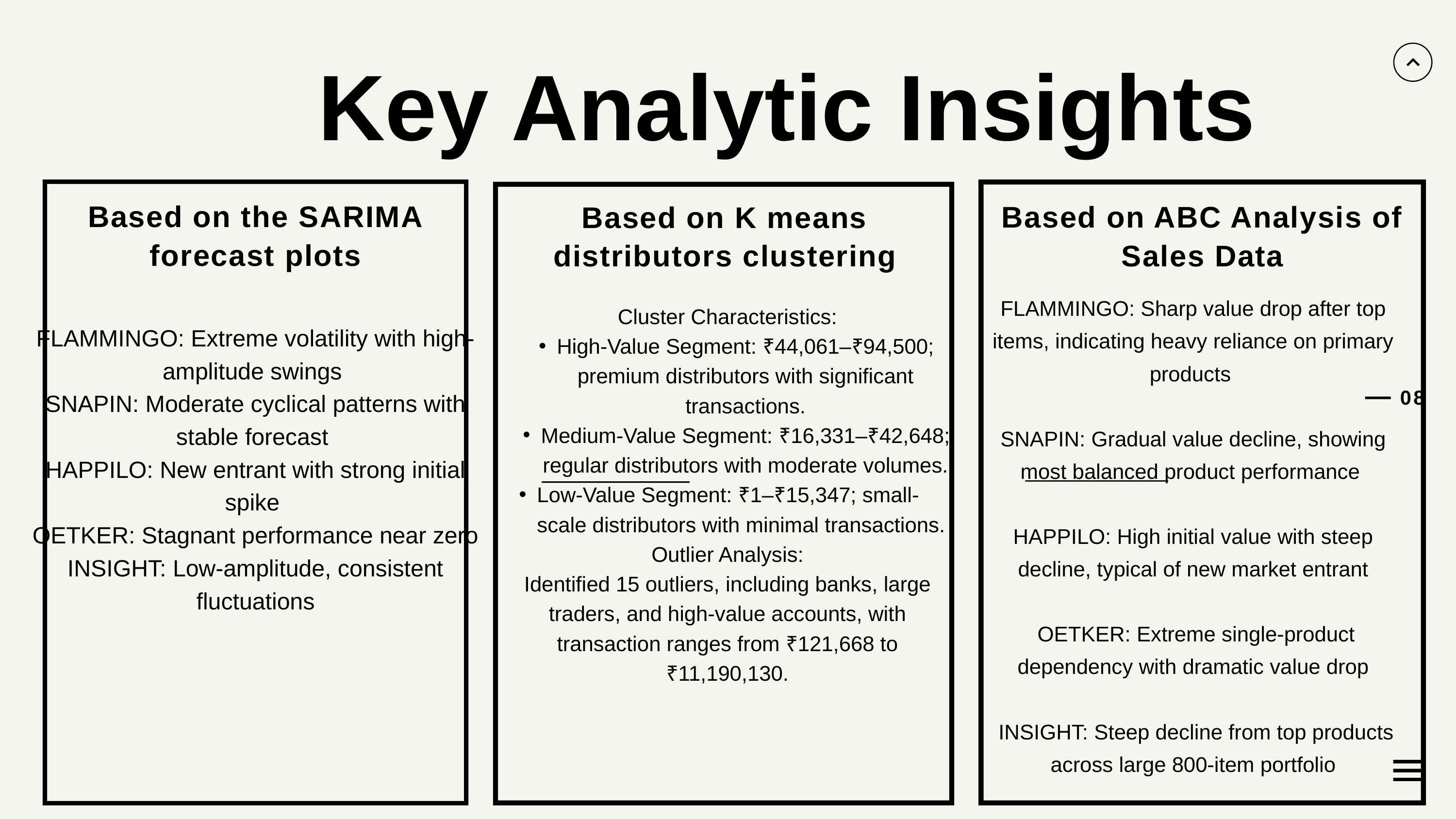

Key Analytic Insights

Based on the SARIMA forecast plots
Based on ABC Analysis of Sales Data
Based on K means distributors clustering
FLAMMINGO: Sharp value drop after top items, indicating heavy reliance on primary products

SNAPIN: Gradual value decline, showing most balanced product performance

HAPPILO: High initial value with steep decline, typical of new market entrant

 OETKER: Extreme single-product dependency with dramatic value drop

 INSIGHT: Steep decline from top products across large 800-item portfolio
Cluster Characteristics:
High-Value Segment: ₹44,061–₹94,500; premium distributors with significant transactions.
Medium-Value Segment: ₹16,331–₹42,648; regular distributors with moderate volumes.
Low-Value Segment: ₹1–₹15,347; small-scale distributors with minimal transactions.
Outlier Analysis:
Identified 15 outliers, including banks, large traders, and high-value accounts, with transaction ranges from ₹121,668 to ₹11,190,130.

FLAMMINGO: Extreme volatility with high-amplitude swings
SNAPIN: Moderate cyclical patterns with stable forecast
HAPPILO: New entrant with strong initial spike
OETKER: Stagnant performance near zero
INSIGHT: Low-amplitude, consistent fluctuations
08